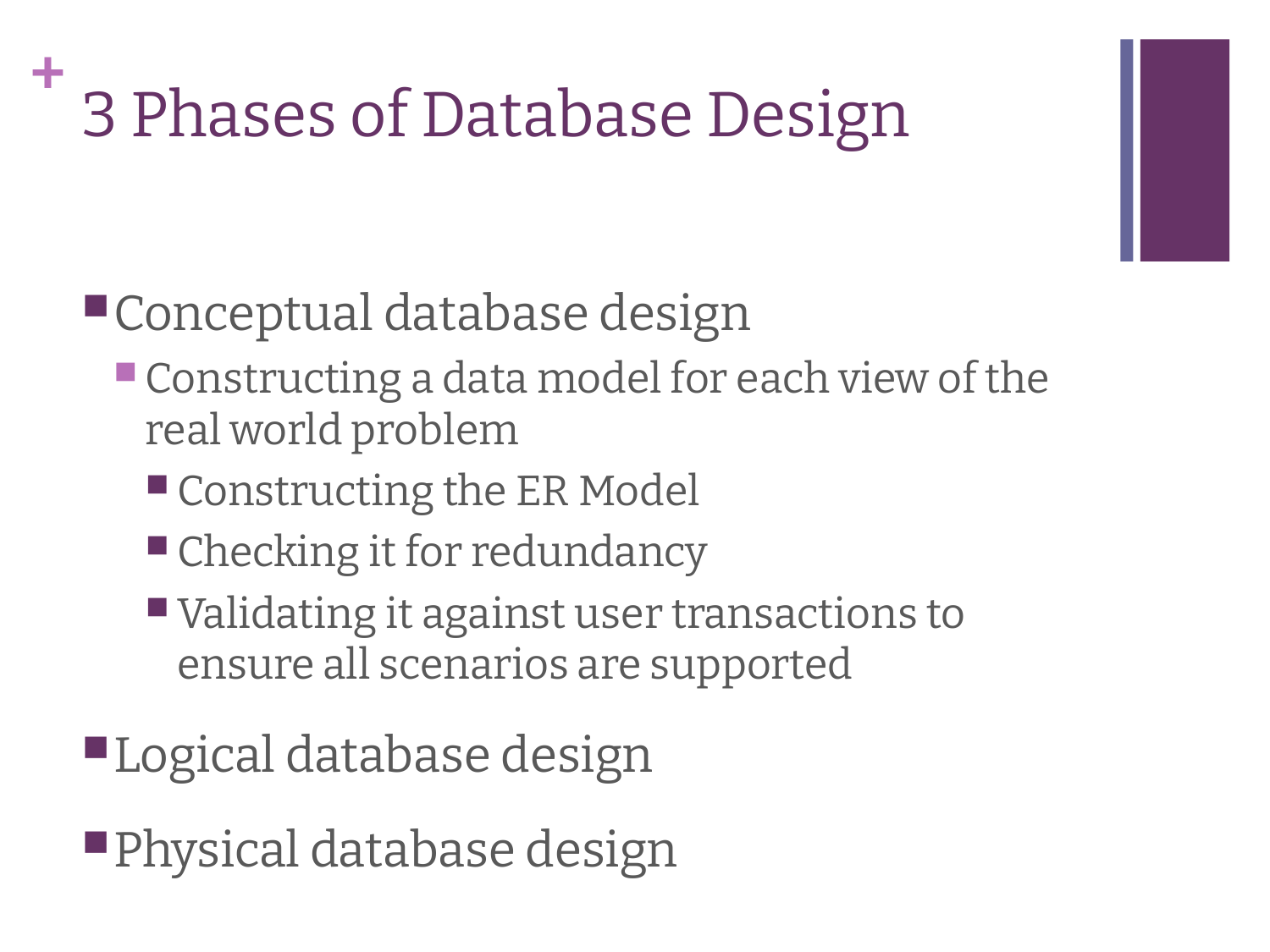

# 3 Phases of Database Design
Conceptual database design
Constructing a data model for each view of the real world problem
Constructing the ER Model
Checking it for redundancy
Validating it against user transactions to ensure all scenarios are supported
Logical database design
Physical database design